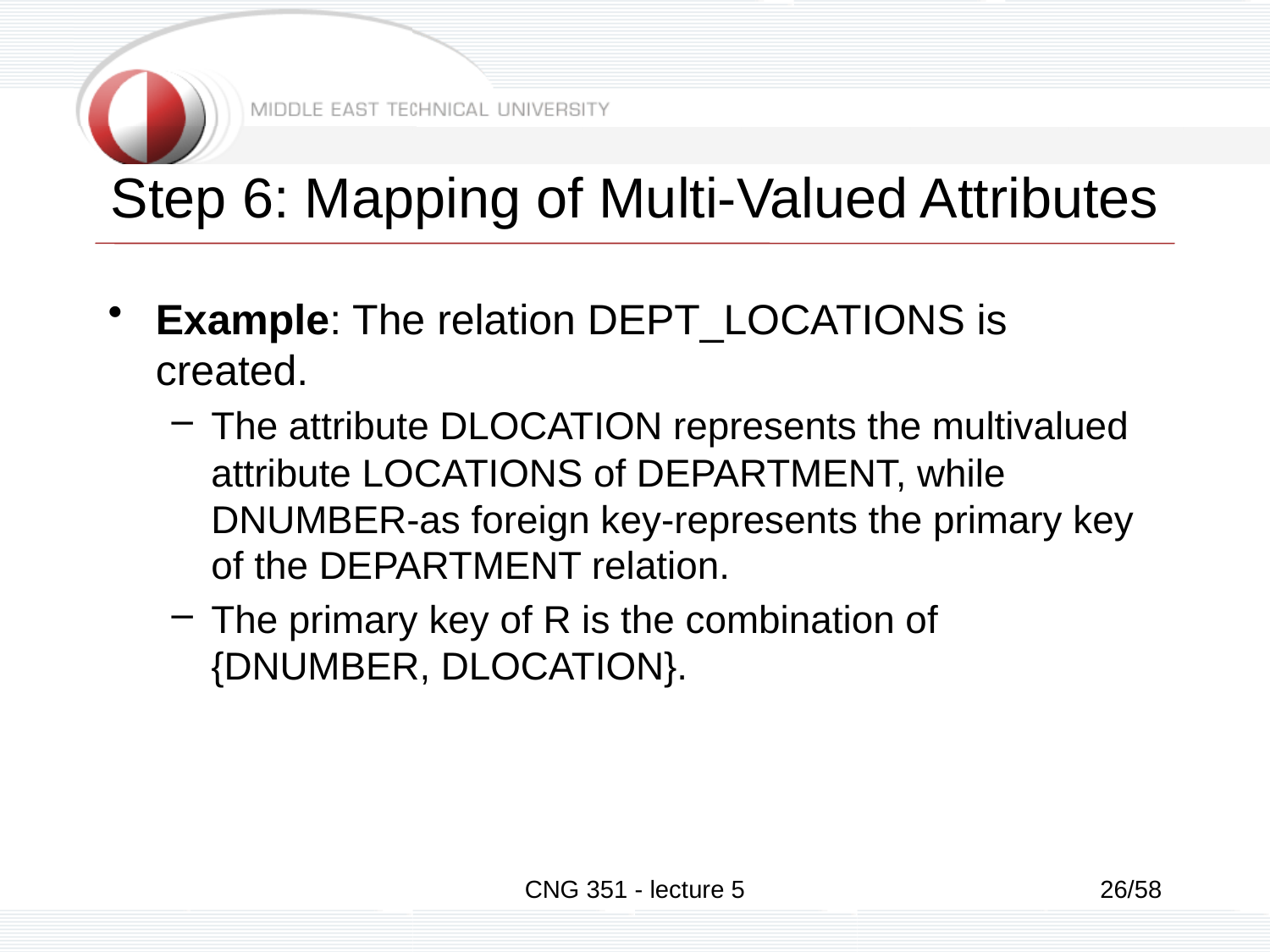

# Step 6: Mapping of Multi-Valued Attributes
Example: The relation DEPT_LOCATIONS is created.
The attribute DLOCATION represents the multivalued attribute LOCATIONS of DEPARTMENT, while DNUMBER-as foreign key-represents the primary key of the DEPARTMENT relation.
The primary key of R is the combination of {DNUMBER, DLOCATION}.

CNG 351 - lecture 5
26/58